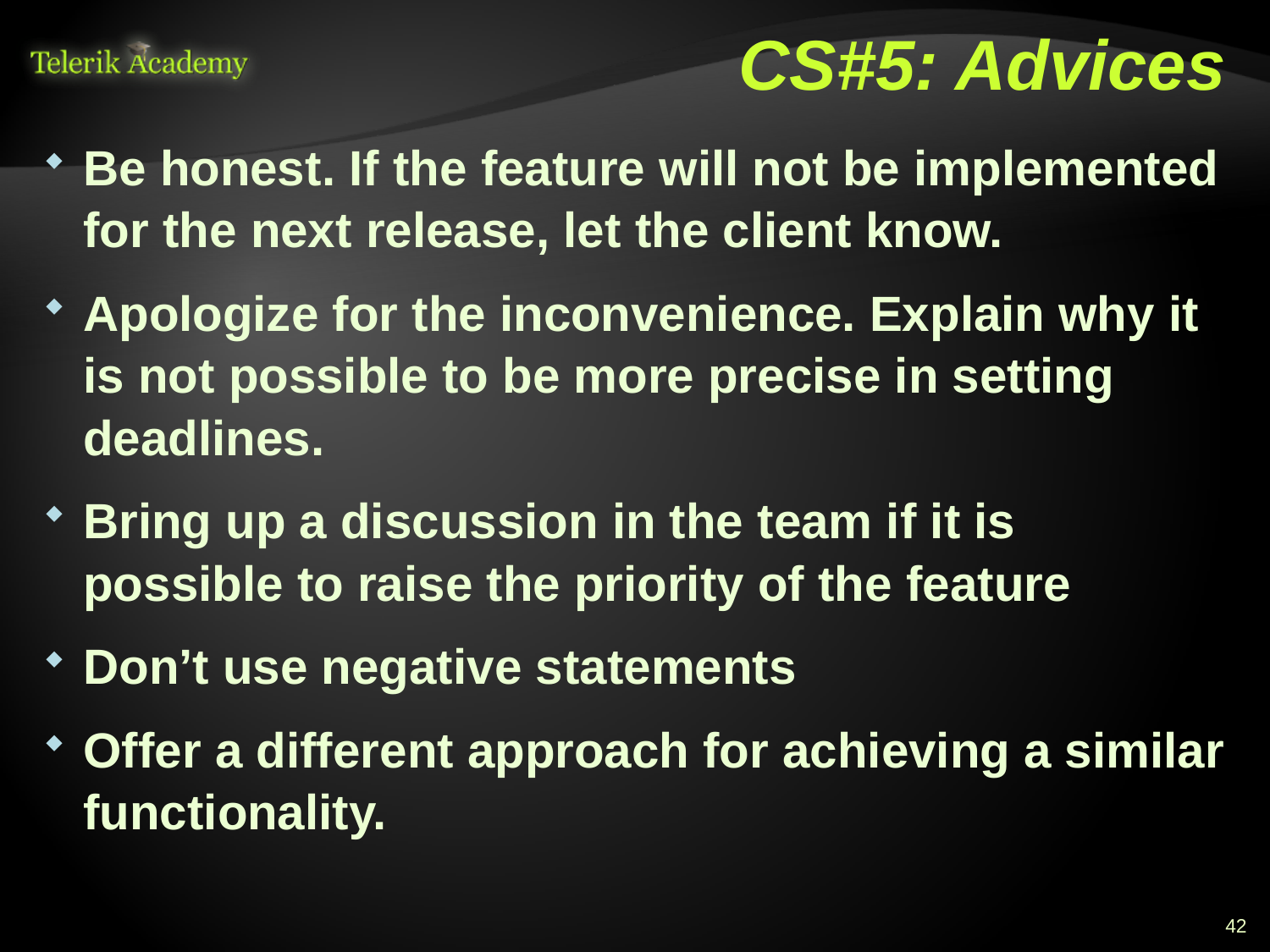

# CS#5: Advices
Be honest. If the feature will not be implemented for the next release, let the client know.
Apologize for the inconvenience. Explain why it is not possible to be more precise in setting deadlines.
Bring up a discussion in the team if it is possible to raise the priority of the feature
Don’t use negative statements
Offer a different approach for achieving a similar functionality.
42